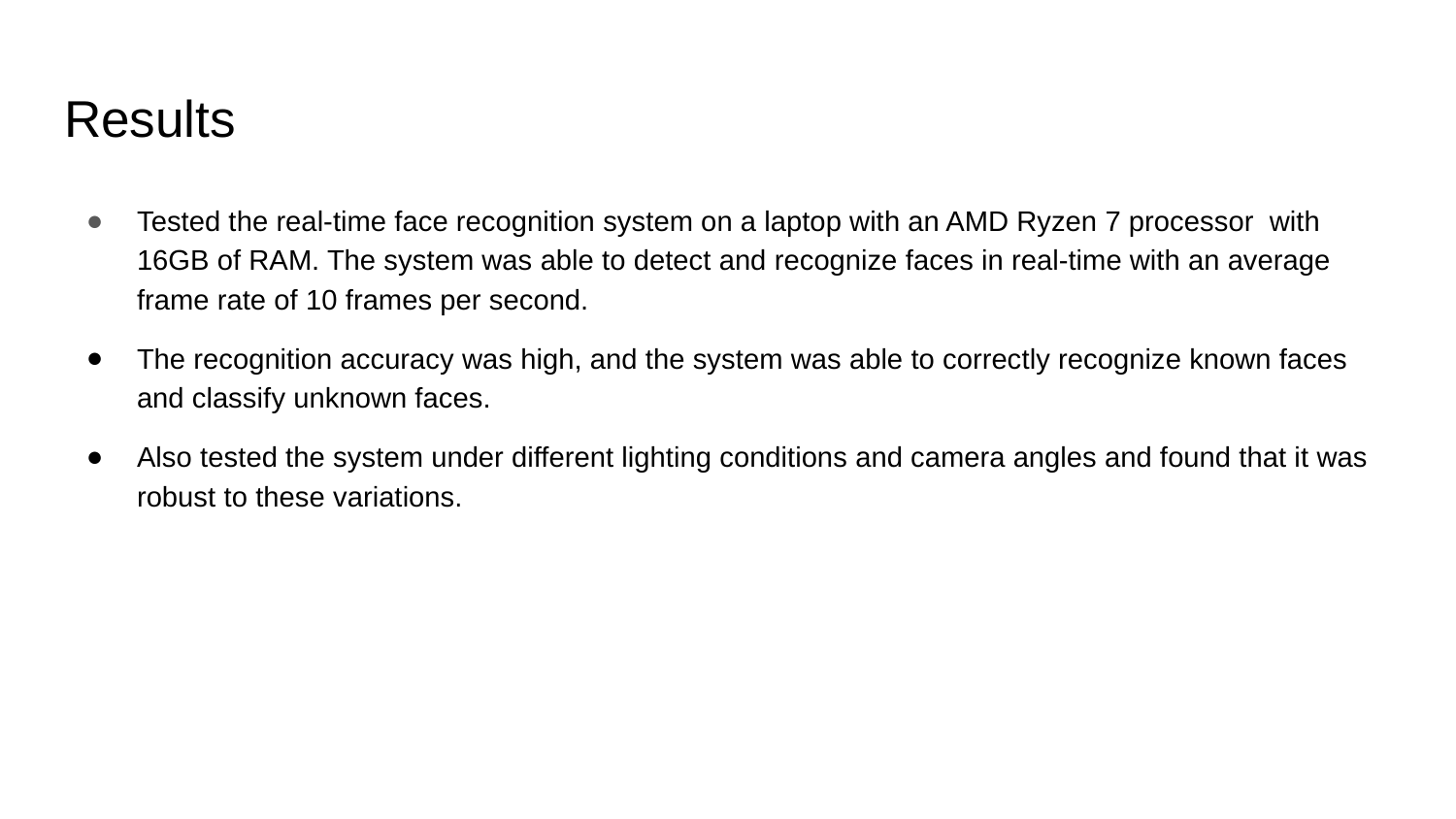

# Results
Tested the real-time face recognition system on a laptop with an AMD Ryzen 7 processor  with 16GB of RAM. The system was able to detect and recognize faces in real-time with an average frame rate of 10 frames per second.
The recognition accuracy was high, and the system was able to correctly recognize known faces and classify unknown faces.
Also tested the system under different lighting conditions and camera angles and found that it was robust to these variations.